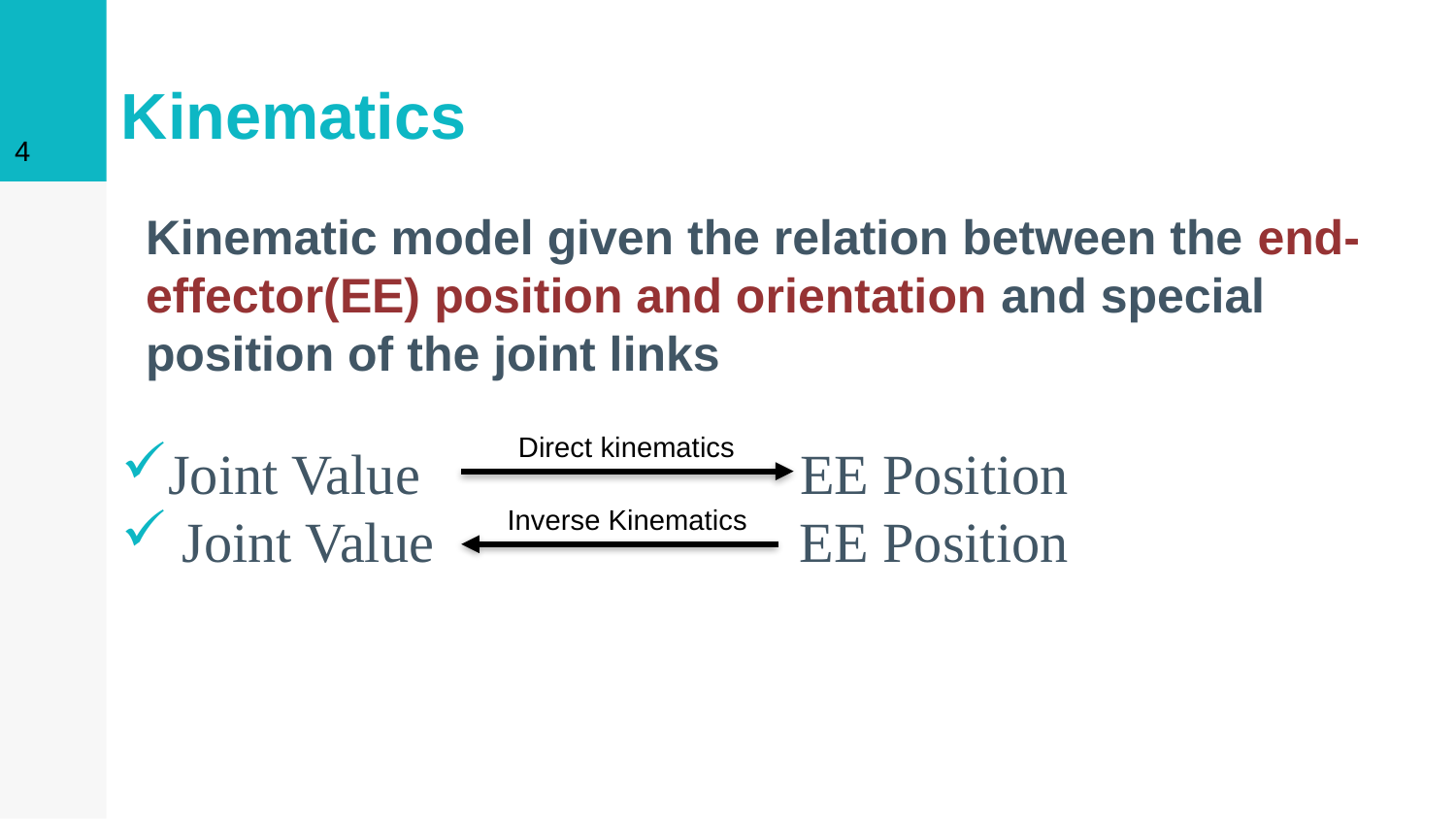

4
# Kinematics
Kinematic model given the relation between the end-effector(EE) position and orientation and special position of the joint links
Direct kinematics
Joint Value                           EE Position
 Joint Value                          EE Position

Inverse Kinematics